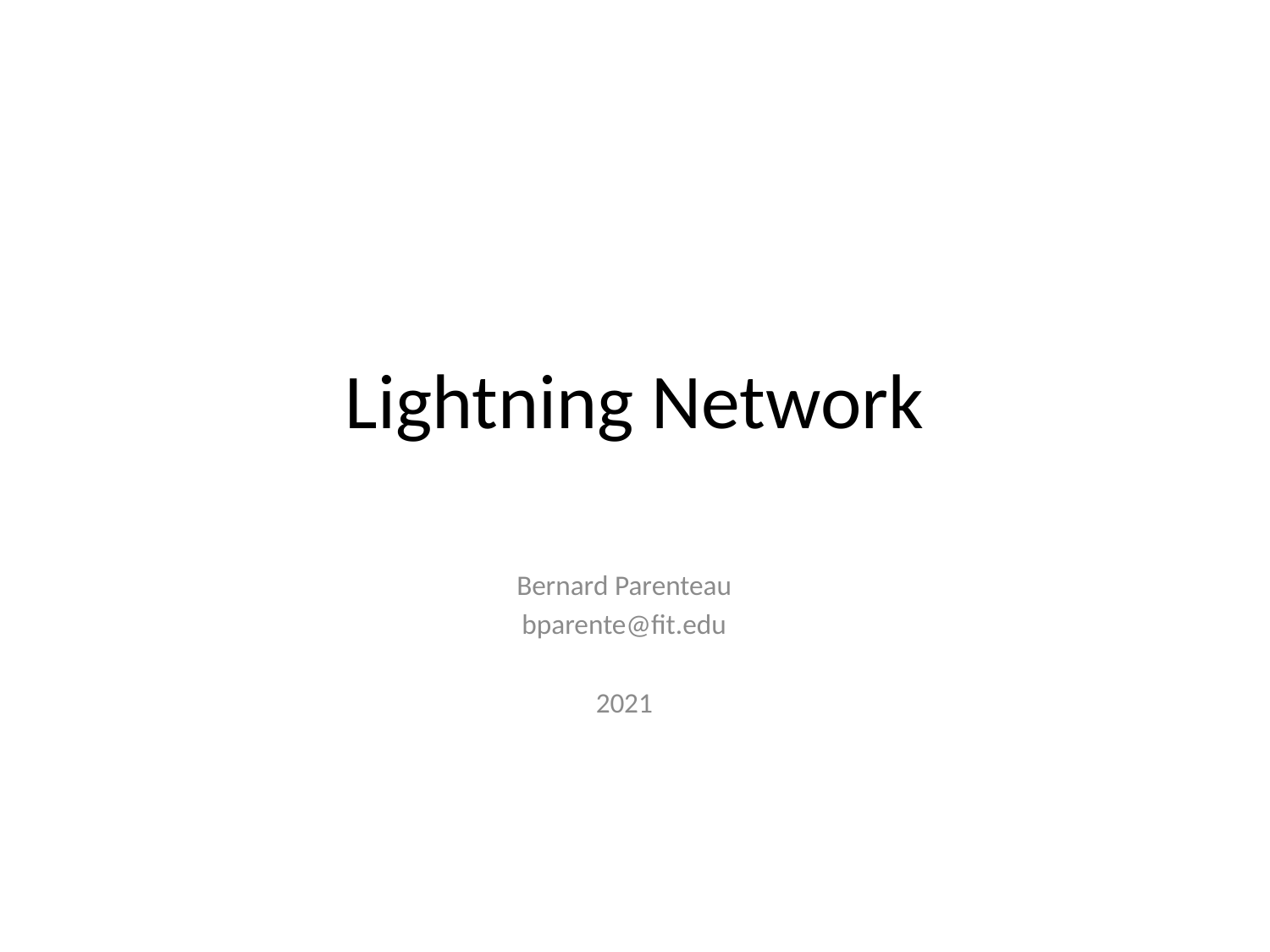

# Lightning Network

Bernard Parenteau
bparente@fit.edu

2021